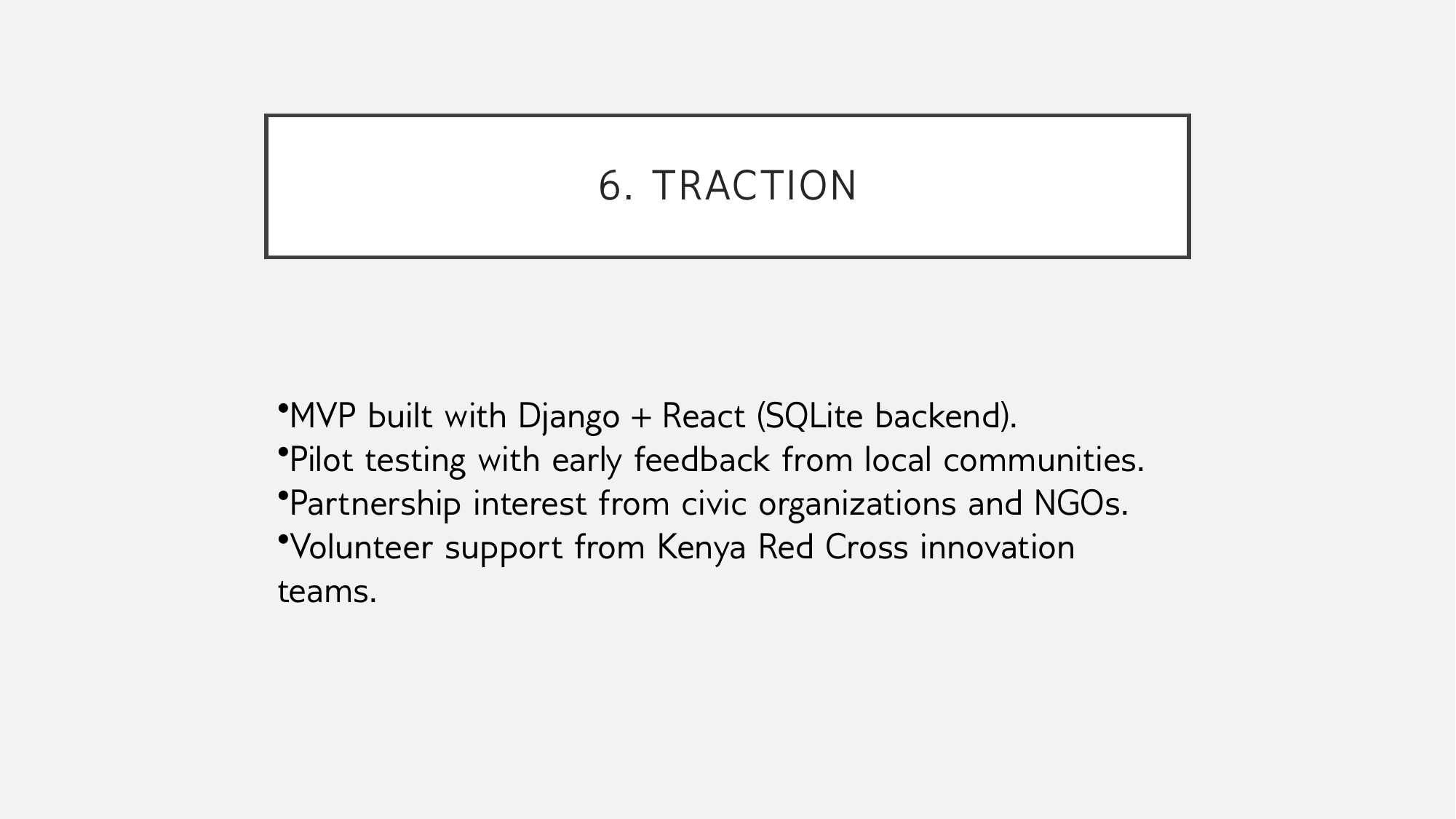

# 6. Traction
MVP built with Django + React (SQLite backend).
Pilot testing with early feedback from local communities.
Partnership interest from civic organizations and NGOs.
Volunteer support from Kenya Red Cross innovation teams.